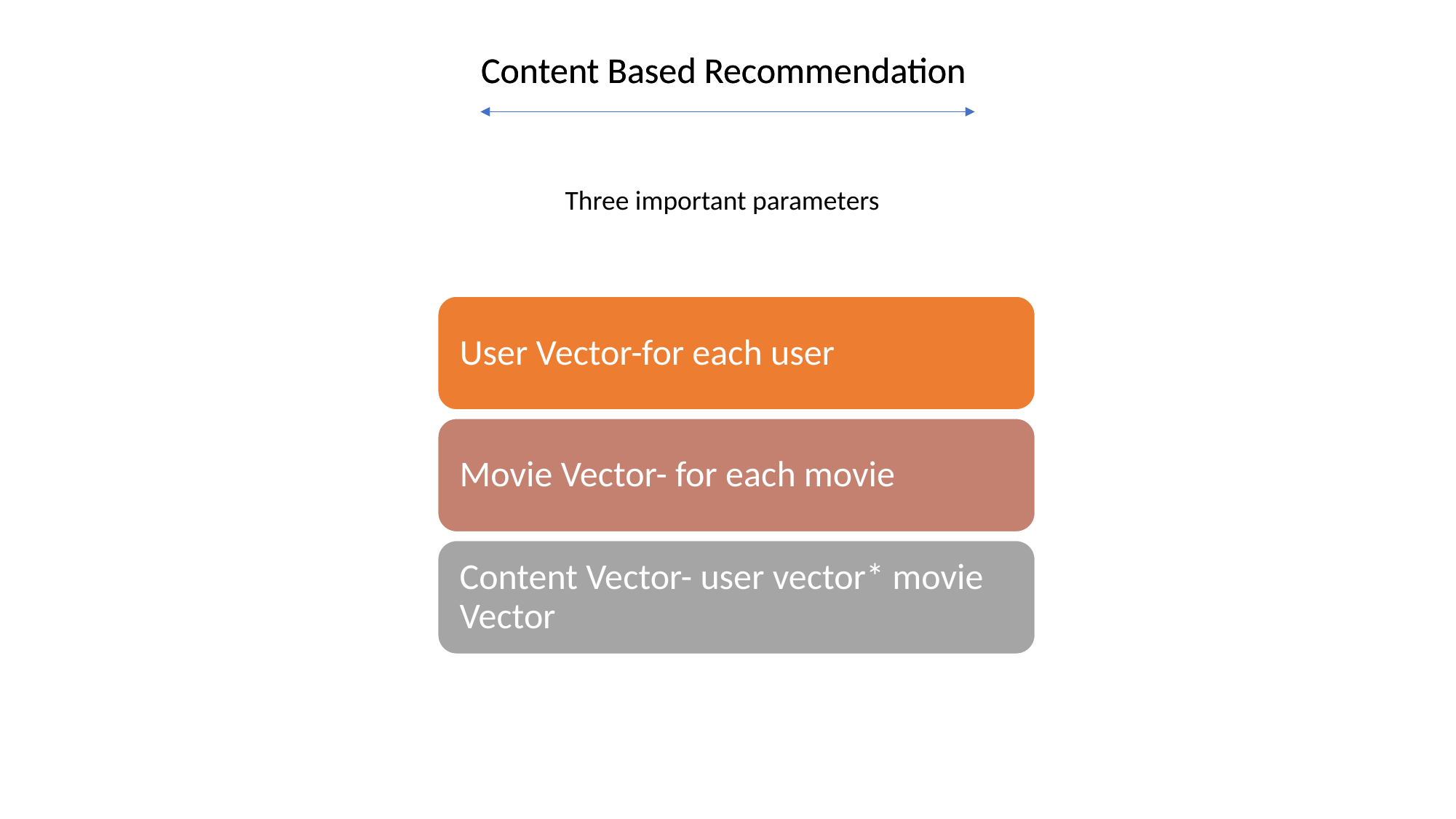

Content Based Recommendation
Content Based Recommendation
Three important parameters

User Vector-for each user
Movie Vector- for each movie
Content Vector- user vector* movie Vector